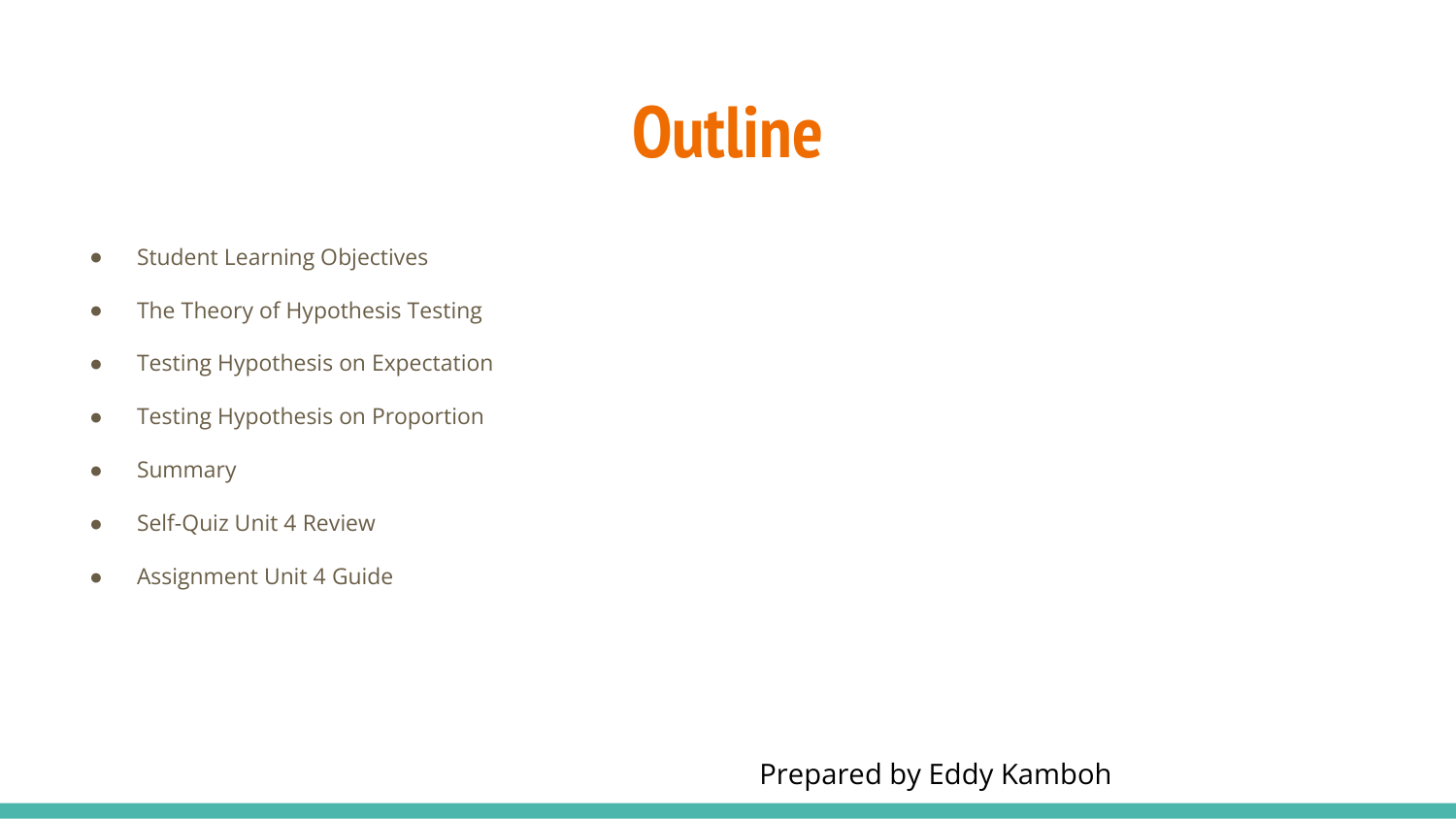

# Outline
Student Learning Objectives
The Theory of Hypothesis Testing
Testing Hypothesis on Expectation
Testing Hypothesis on Proportion
Summary
Self-Quiz Unit 4 Review
Assignment Unit 4 Guide